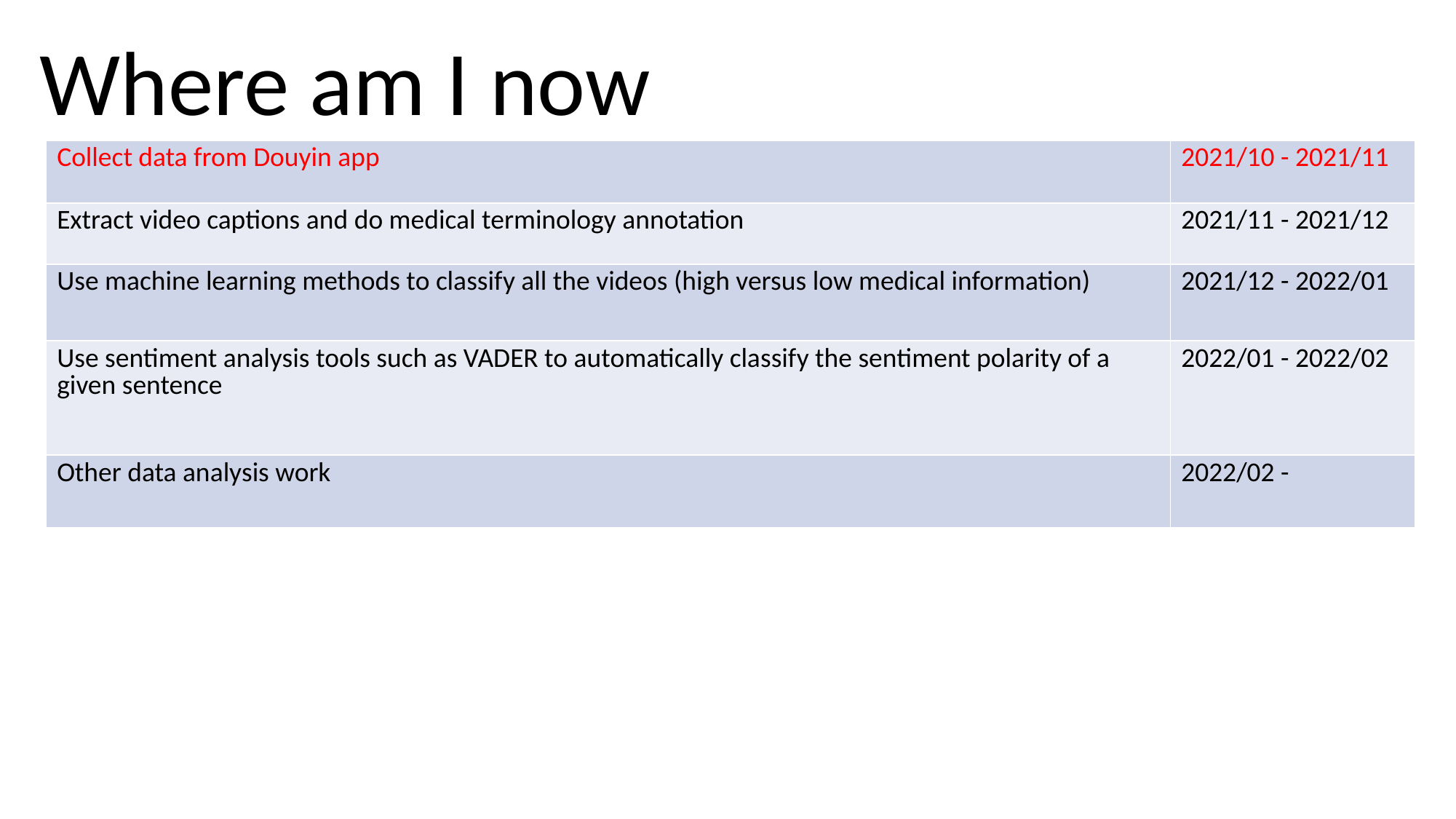

# Where am I now

| Collect data from Douyin app | 2021/10 - 2021/11 |
| --- | --- |
| Extract video captions and do medical terminology annotation | 2021/11 - 2021/12 |
| Use machine learning methods to classify all the videos (high versus low medical information) | 2021/12 - 2022/01 |
| Use sentiment analysis tools such as VADER to automatically classify the sentiment polarity of a given sentence | 2022/01 - 2022/02 |
| Other data analysis work | 2022/02 - |